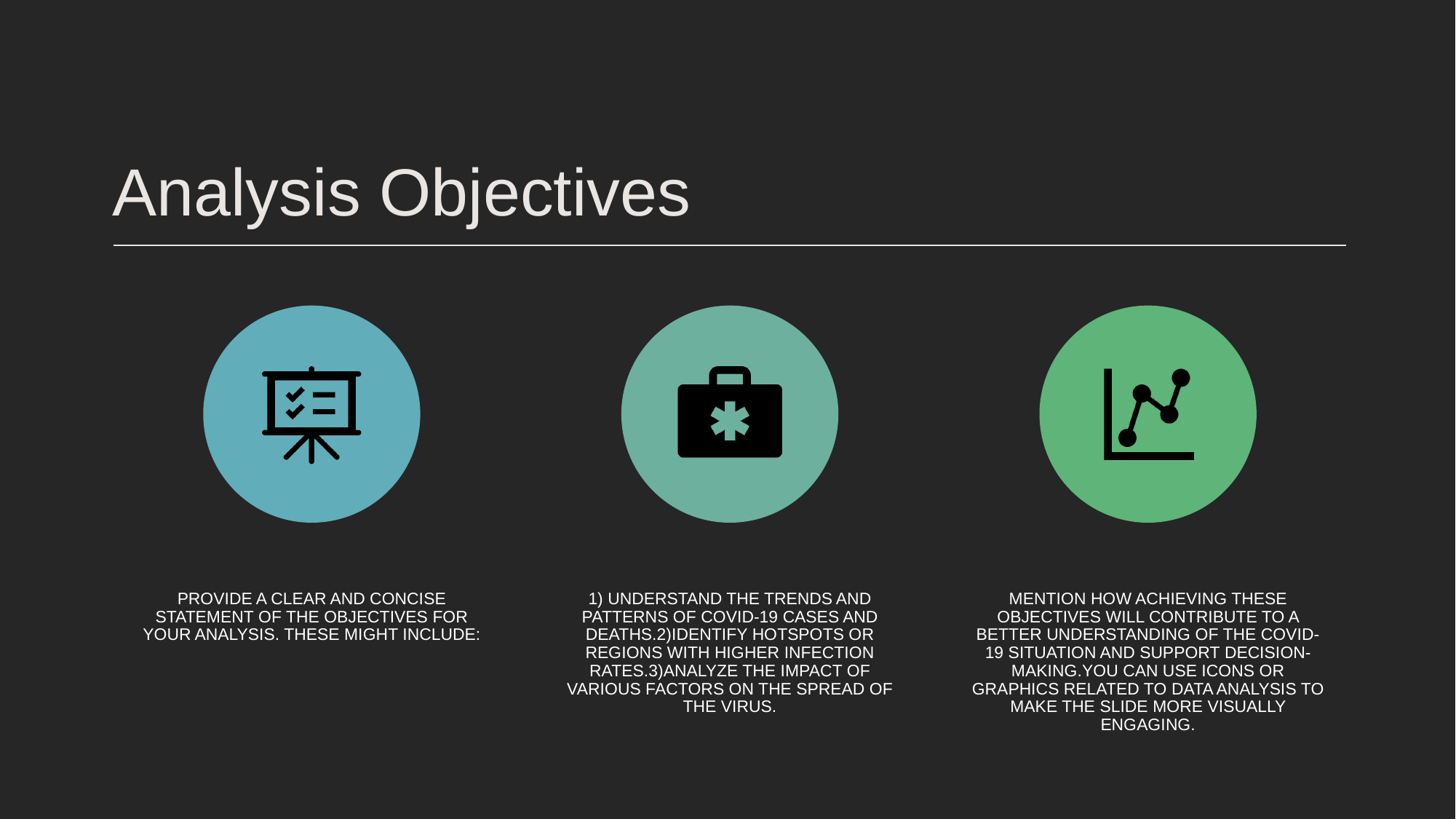

# Analysis Objectives
Provide a clear and concise statement of the objectives for your analysis. These might include:
1) Understand the trends and patterns of COVID-19 cases and deaths.2)Identify hotspots or regions with higher infection rates.3)Analyze the impact of various factors on the spread of the virus.
Mention how achieving these objectives will contribute to a better understanding of the COVID-19 situation and support decision-making.You can use icons or graphics related to data analysis to make the slide more visually engaging.